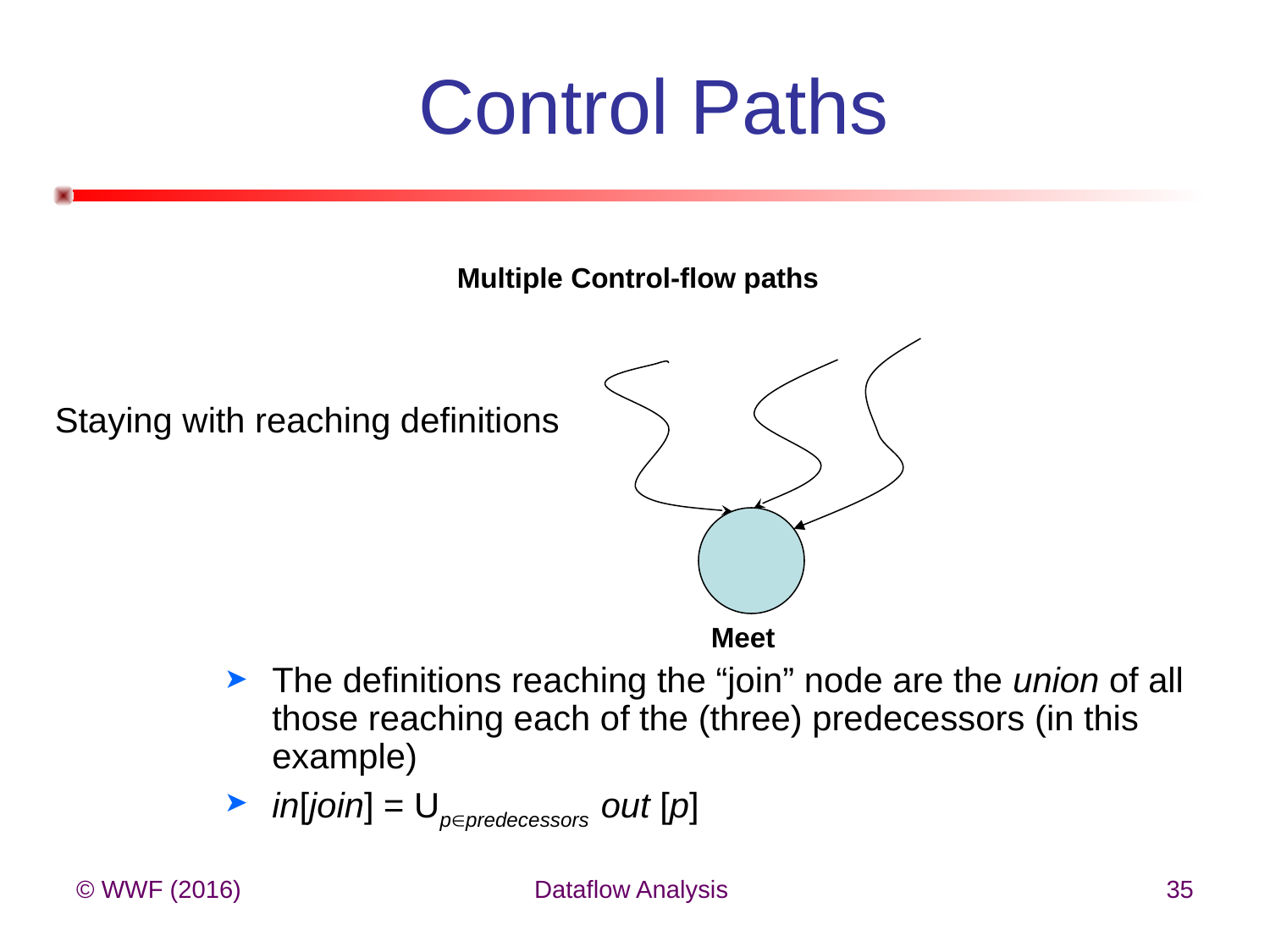

# Control Paths
Multiple Control-flow paths

Staying with reaching definitions

Meet
The definitions reaching the “join” node are the union of all those reaching each of the (three) predecessors (in this example)
in[join] = Up∈predecessors  out [p]

© WWF (2016)
Dataflow Analysis
35